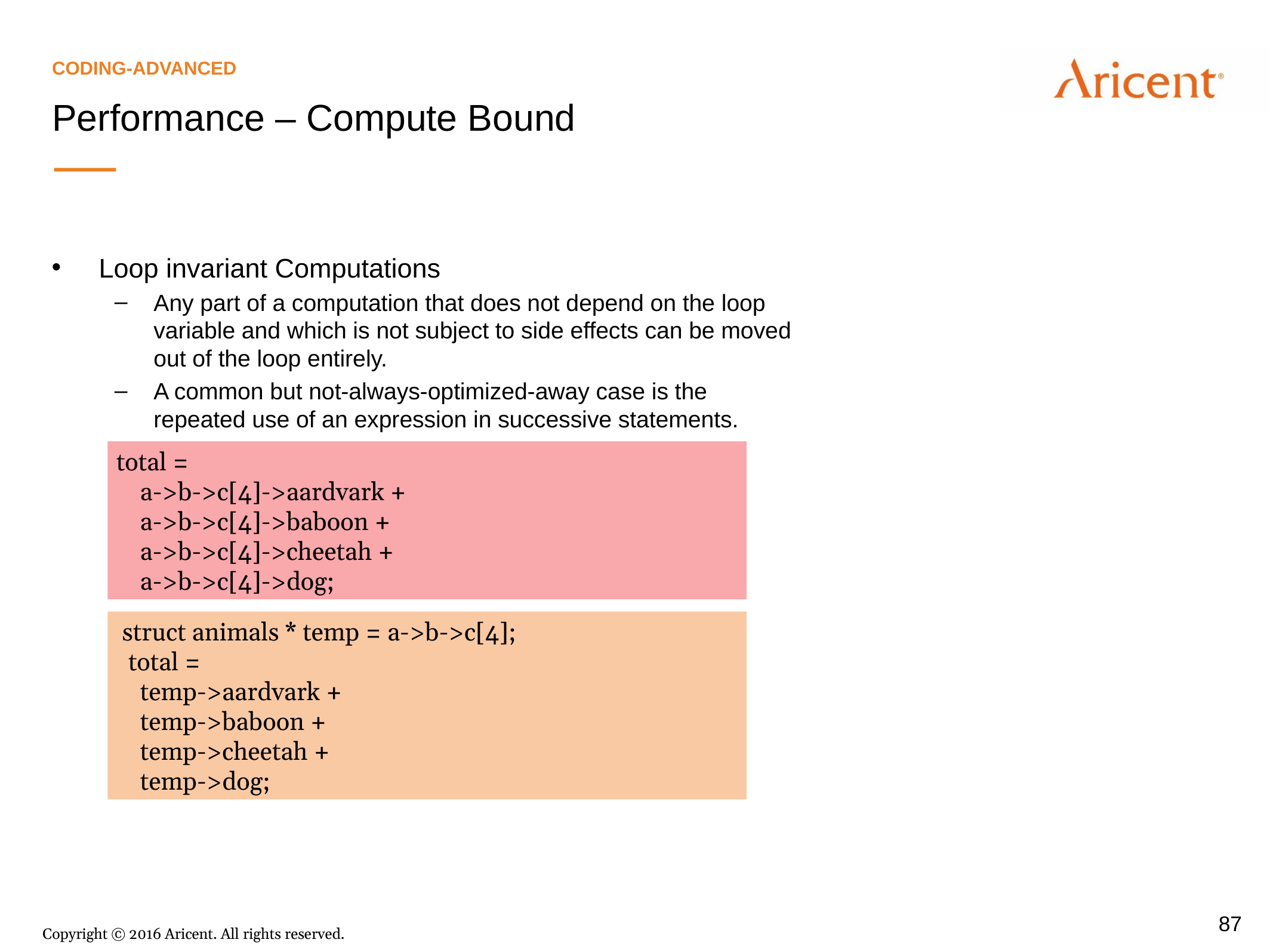

Coding-Advanced
Performance – Compute Bound
Loop invariant Computations
Any part of a computation that does not depend on the loop variable and which is not subject to side effects can be moved out of the loop entirely.
A common but not-always-optimized-away case is the repeated use of an expression in successive statements.
total =
    a->b->c[4]->aardvark +
    a->b->c[4]->baboon +
    a->b->c[4]->cheetah +
    a->b->c[4]->dog;
 struct animals * temp = a->b->c[4];
  total =
    temp->aardvark +
    temp->baboon +
    temp->cheetah +
    temp->dog;